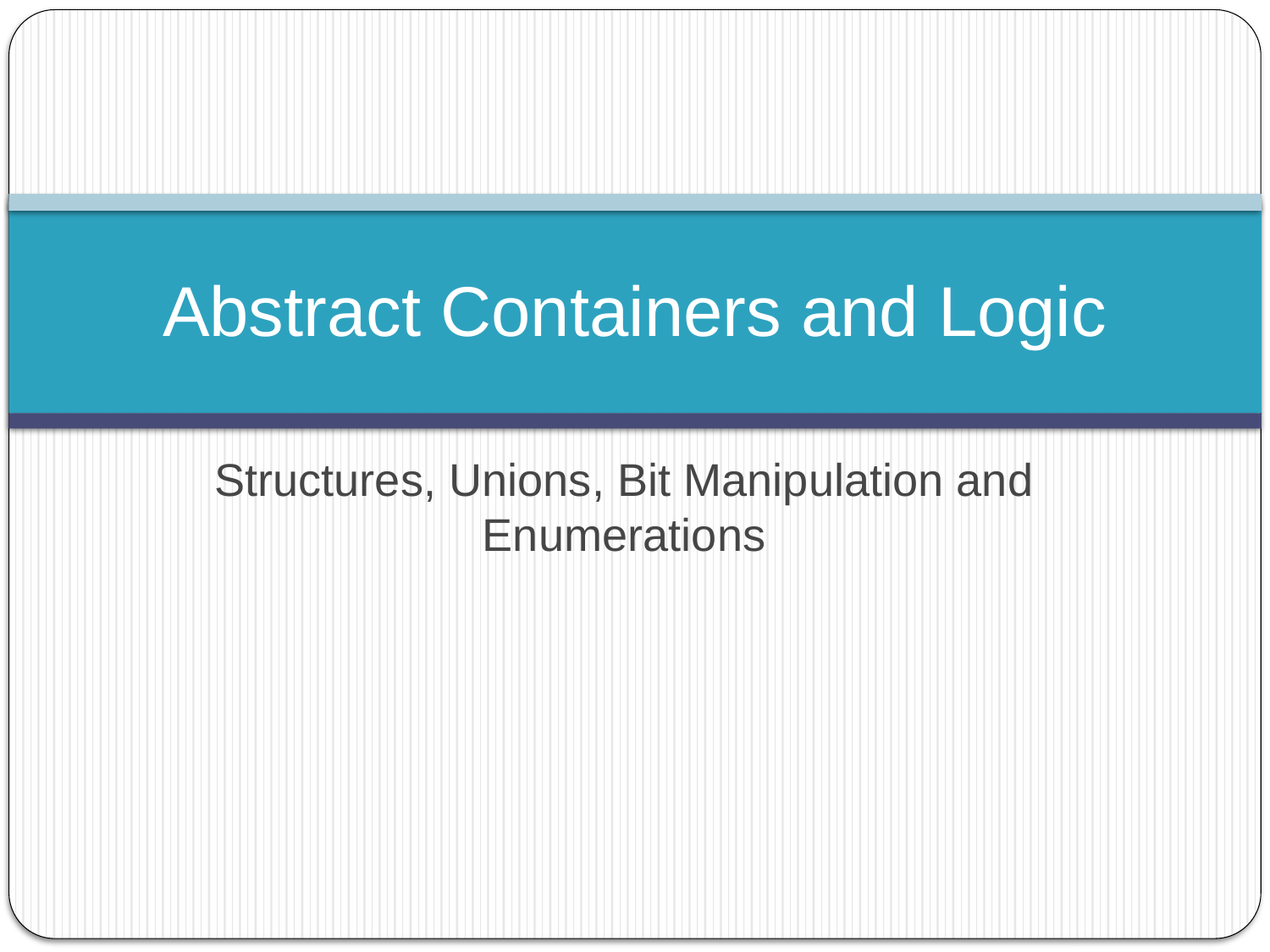

# Abstract Containers and Logic
Structures, Unions, Bit Manipulation and Enumerations